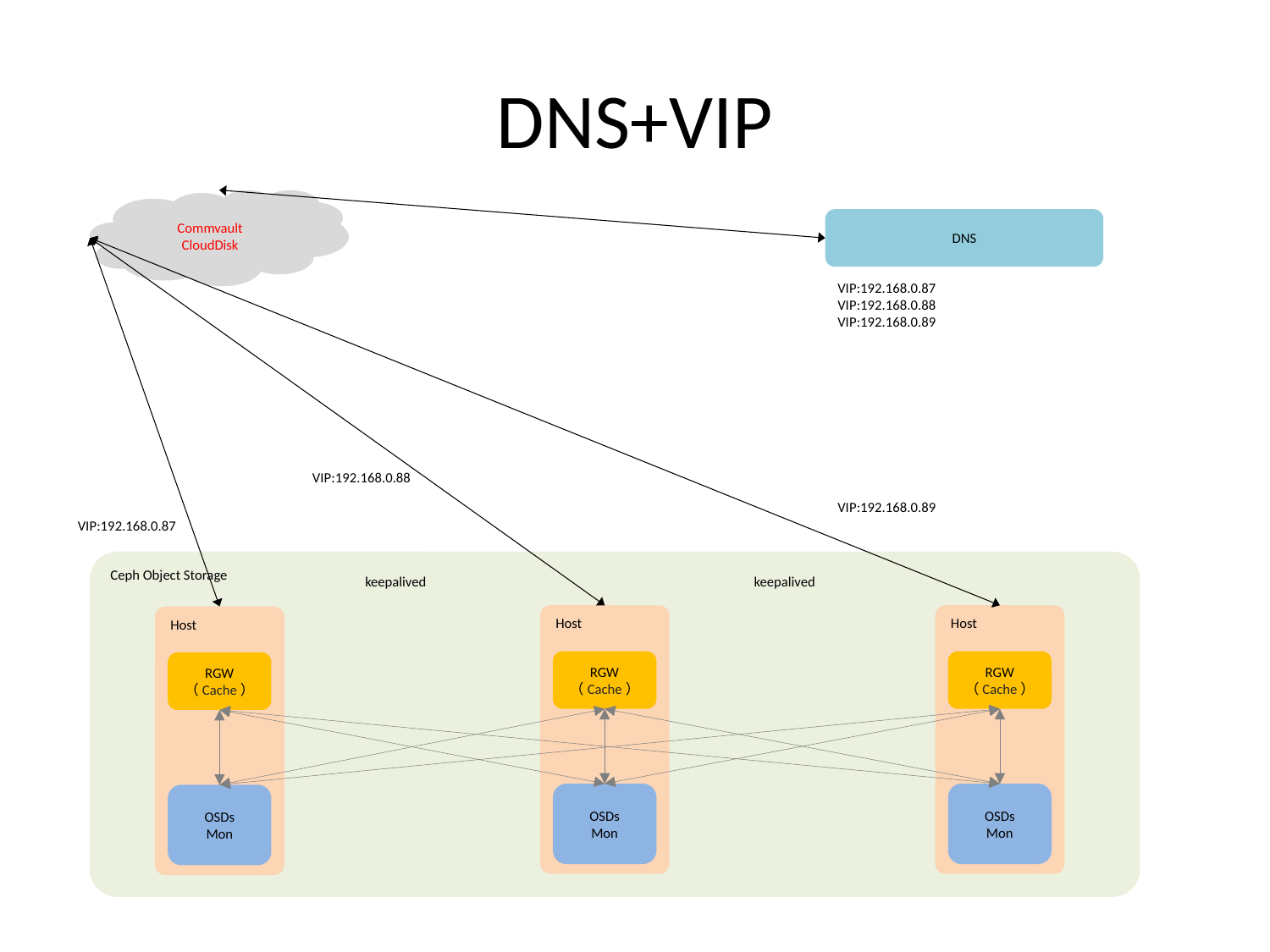

# DNS+VIP
Commvault
CloudDisk
DNS
VIP:192.168.0.87
VIP:192.168.0.88
VIP:192.168.0.89
VIP:192.168.0.88
VIP:192.168.0.89
VIP:192.168.0.87
Ceph Object Storage
keepalived
keepalived
Host
Host
Host
RGW
（Cache）
RGW
（Cache）
RGW
（Cache）
OSDs
Mon
OSDs
Mon
OSDs
Mon